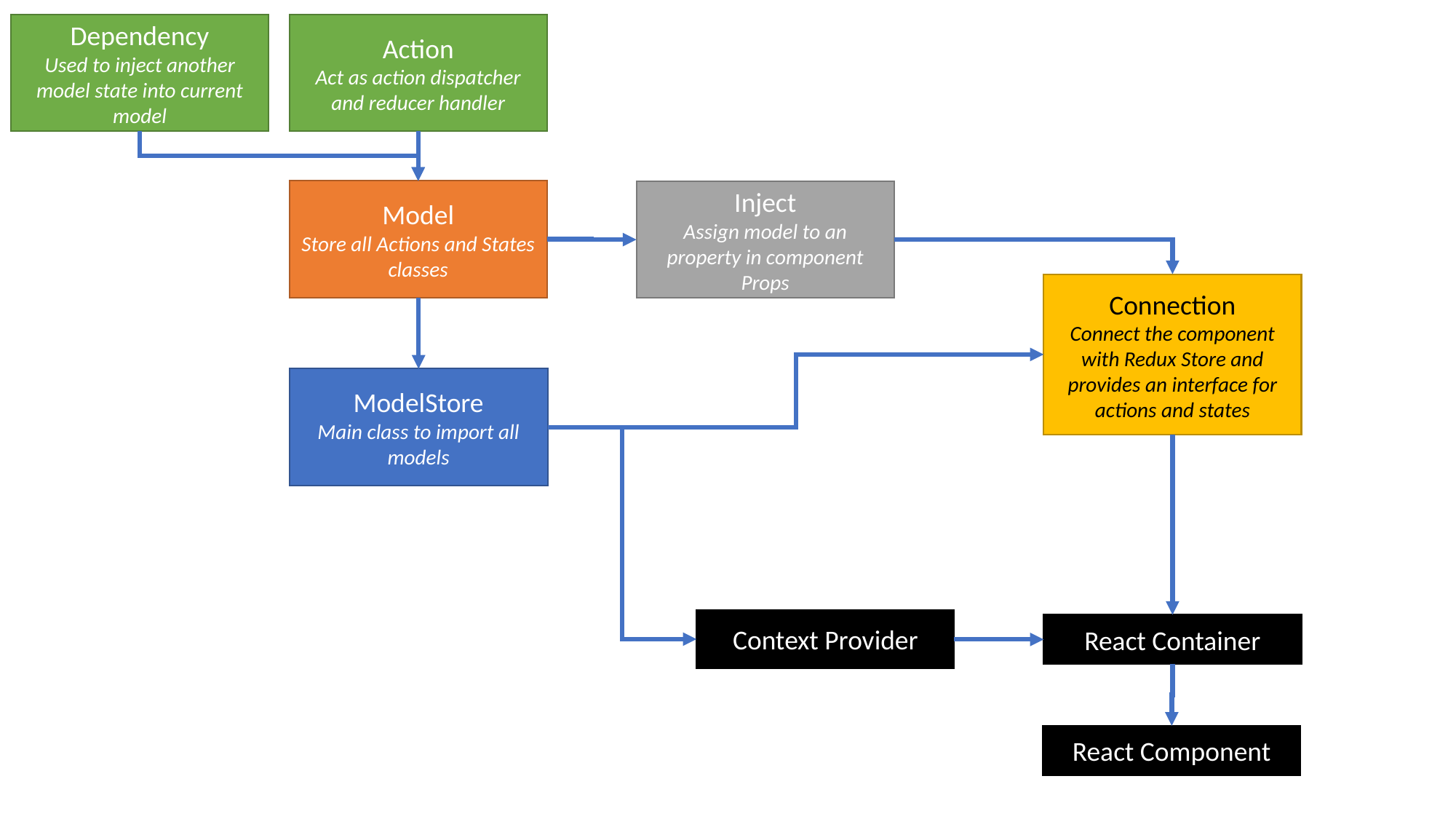

Dependency
Used to inject another model state into current model
Action
Act as action dispatcher and reducer handler
Model
Store all Actions and States classes
Inject
Assign model to an property in component Props
Connection
Connect the component with Redux Store and provides an interface for actions and states
ModelStore
Main class to import all models
Context Provider
React Container
React Component